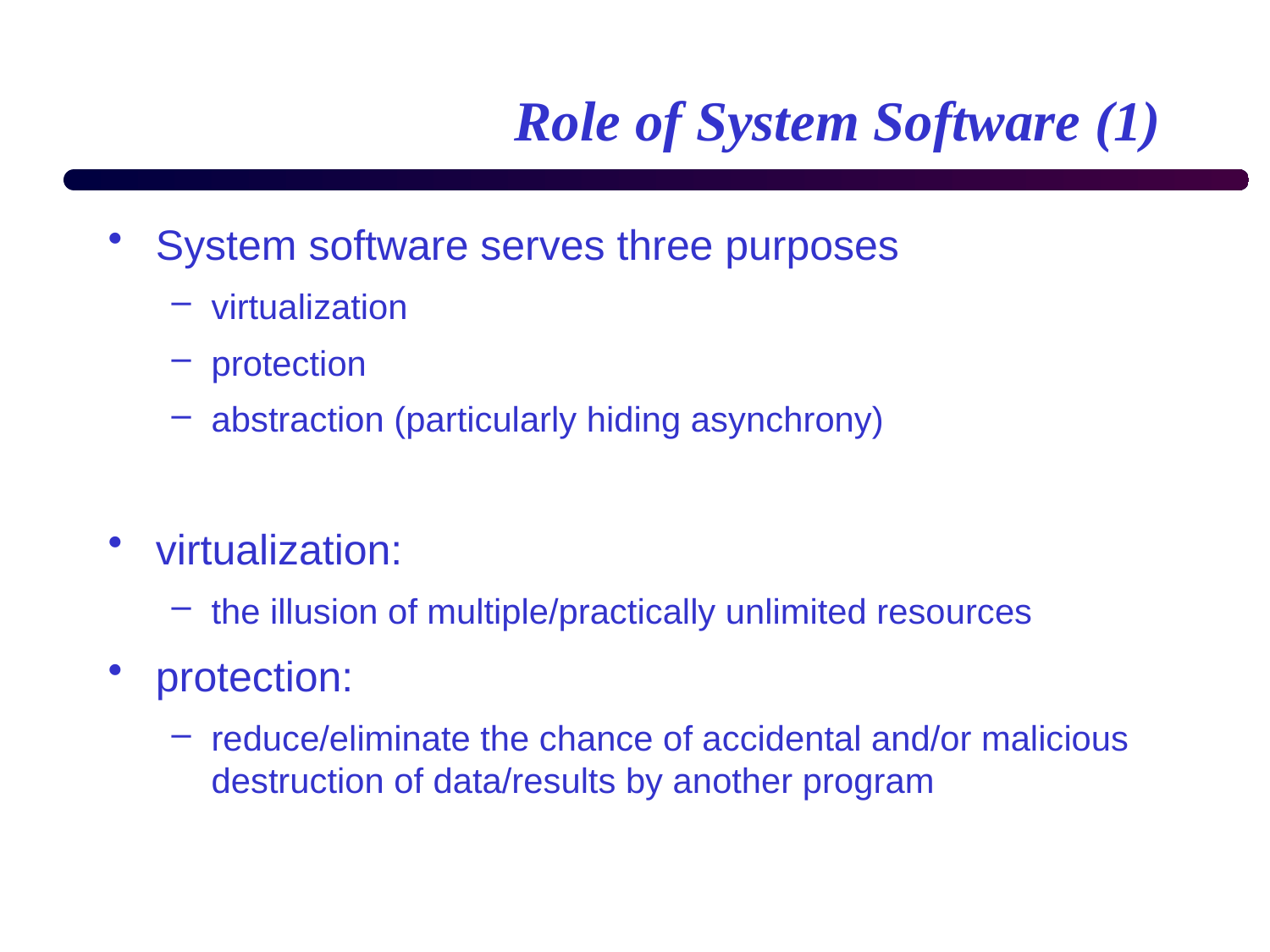

# Role of System Software (1)
System software serves three purposes
virtualization
protection
abstraction (particularly hiding asynchrony)

virtualization:
the illusion of multiple/practically unlimited resources
protection:
reduce/eliminate the chance of accidental and/or malicious destruction of data/results by another program